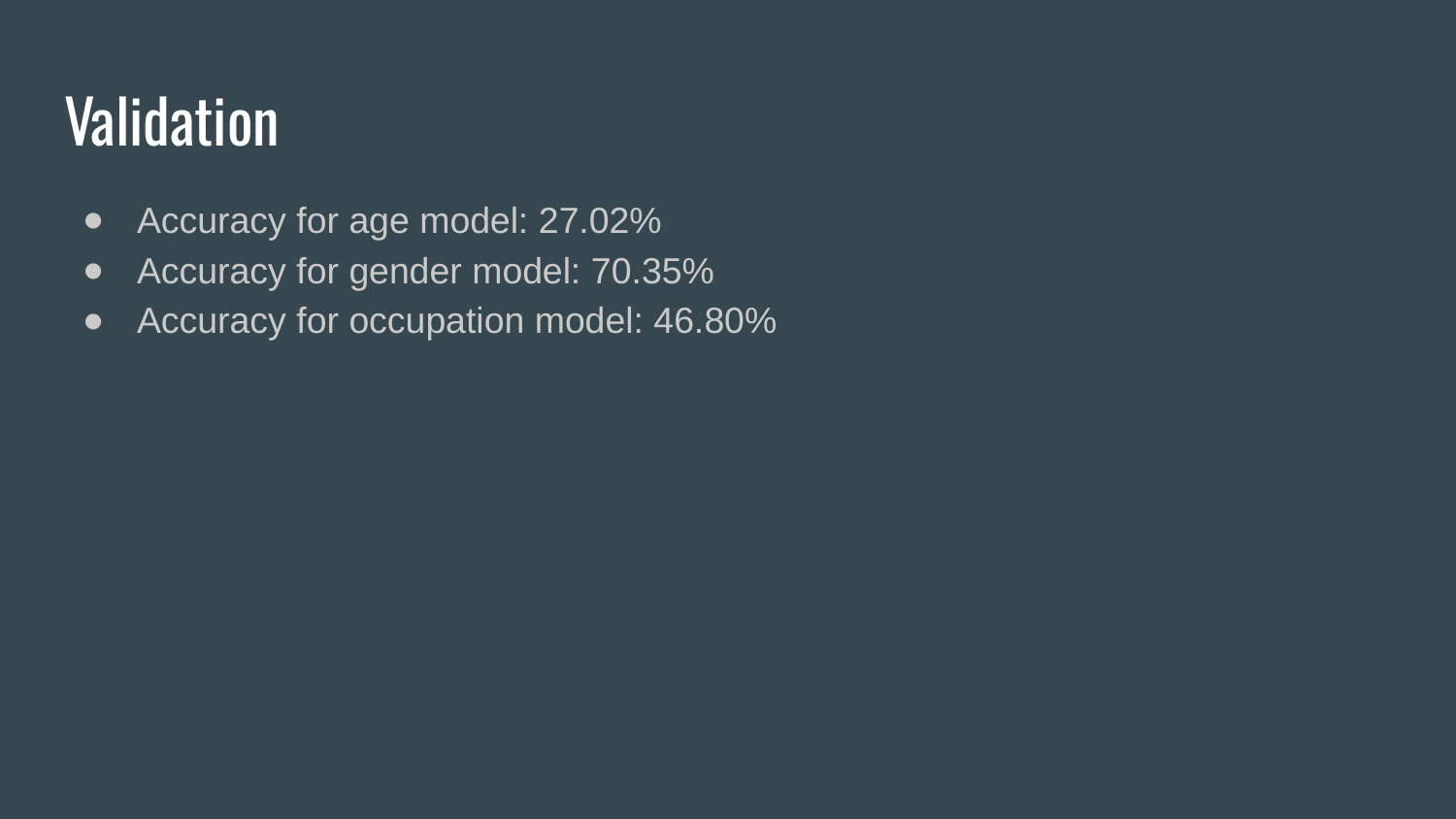

# Validation
Accuracy for age model: 27.02%
Accuracy for gender model: 70.35%
Accuracy for occupation model: 46.80%